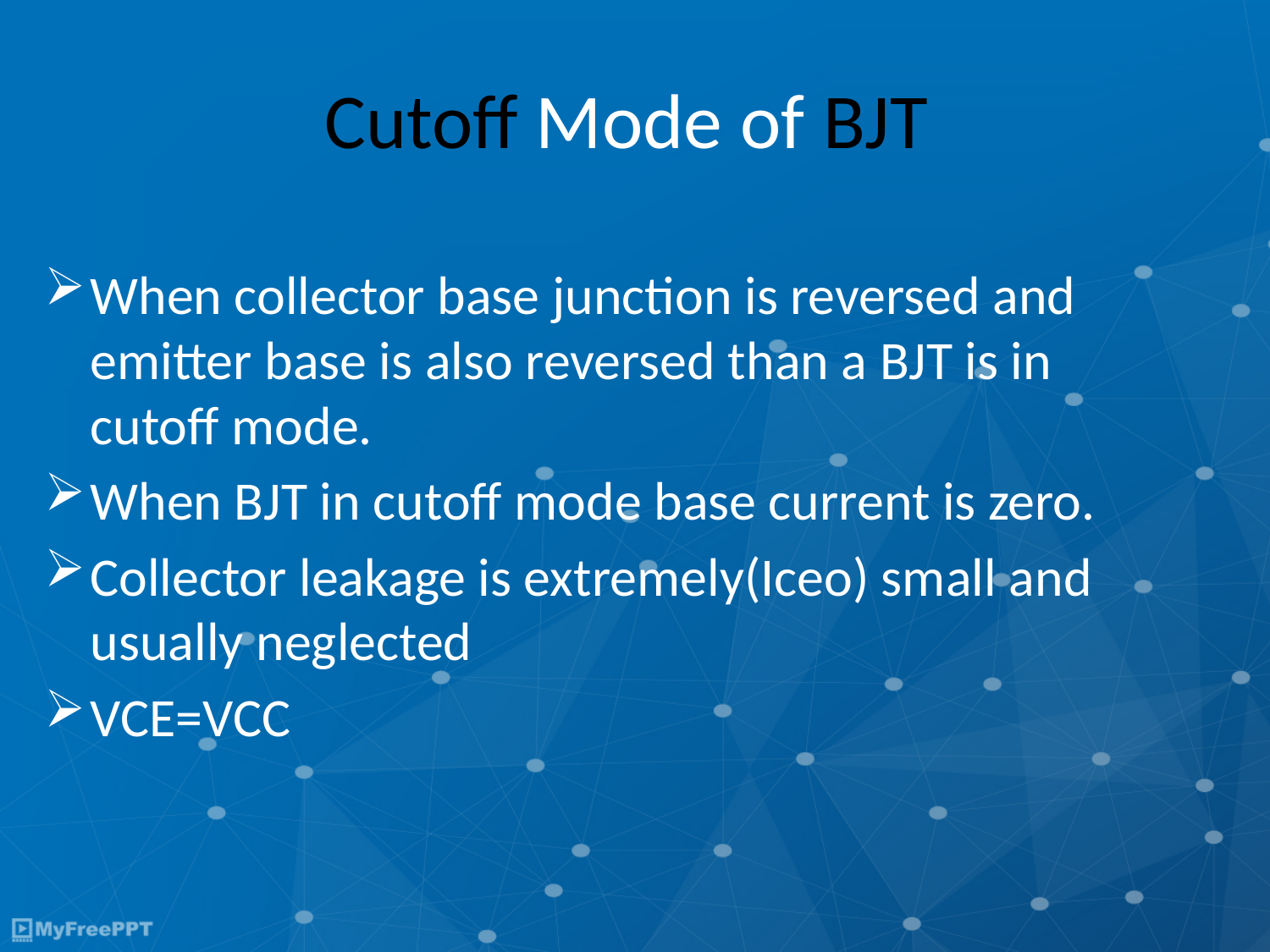

# Cutoff Mode of BJT
When collector base junction is reversed and emitter base is also reversed than a BJT is in cutoff mode.
When BJT in cutoff mode base current is zero.
Collector leakage is extremely(Iceo) small and usually neglected
VCE=VCC